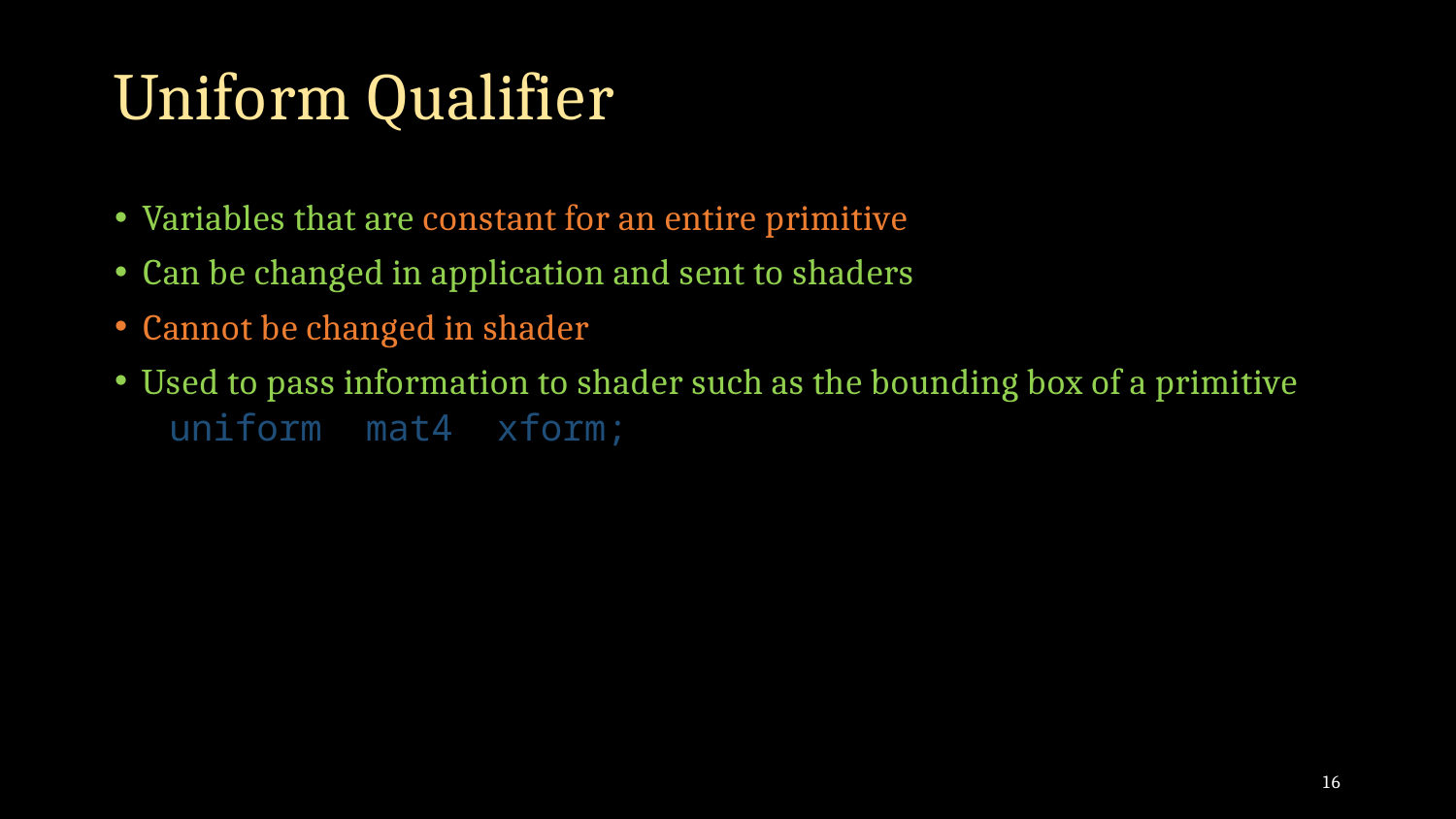

# Uniform Qualifier
Variables that are constant for an entire primitive
Can be changed in application and sent to shaders
Cannot be changed in shader
Used to pass information to shader such as the bounding box of a primitive
uniform  mat4  xform;
16